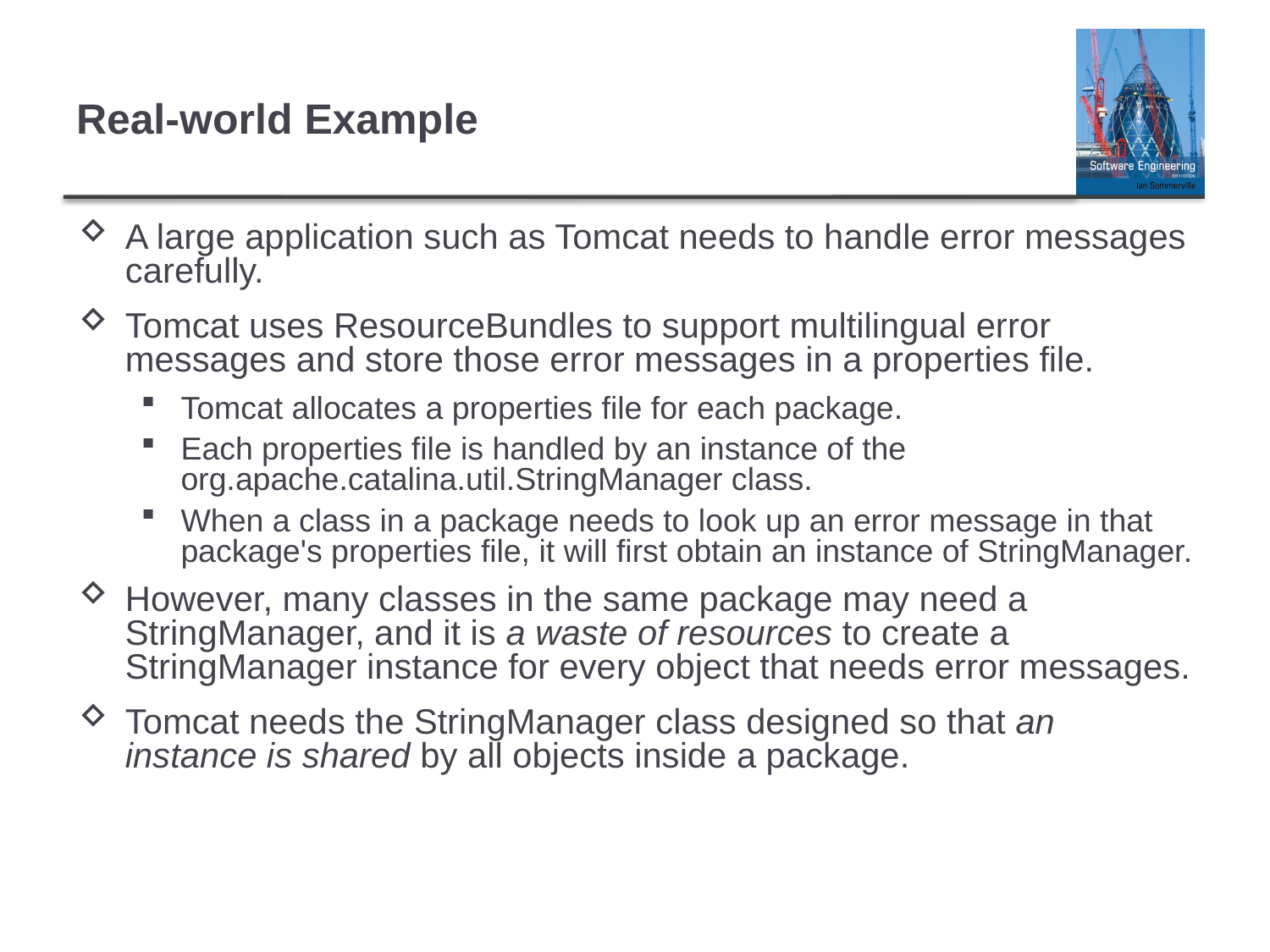

# Real-world Example
A large application such as Tomcat needs to handle error messages carefully.
Tomcat uses ResourceBundles to support multilingual error messages and store those error messages in a properties file.
Tomcat allocates a properties file for each package.
Each properties file is handled by an instance of the org.apache.catalina.util.StringManager class.
When a class in a package needs to look up an error message in that package's properties file, it will first obtain an instance of StringManager.
However, many classes in the same package may need a StringManager, and it is a waste of resources to create a StringManager instance for every object that needs error messages.
Tomcat needs the StringManager class designed so that an instance is shared by all objects inside a package.